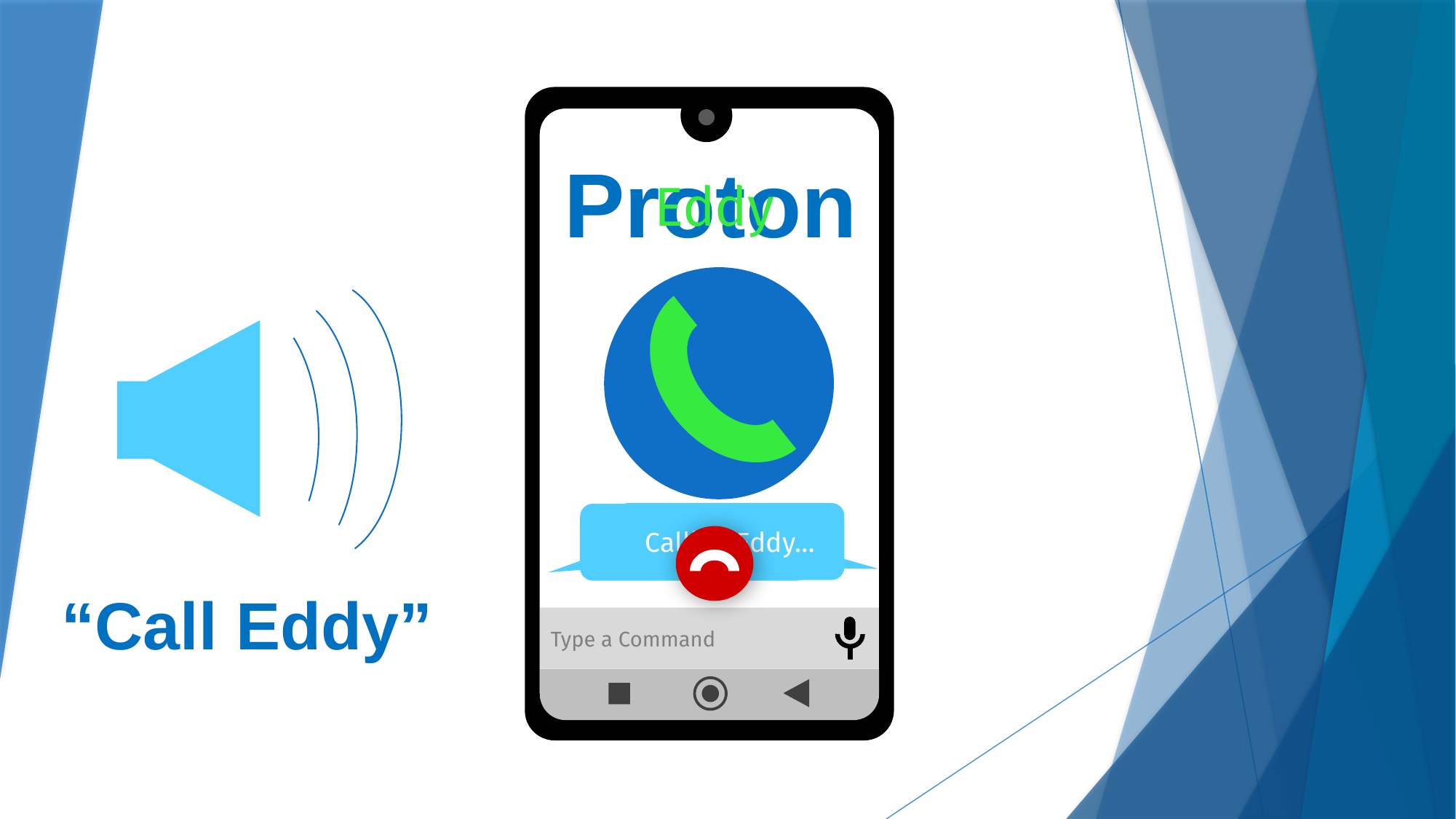

Proton
Eddy

Calling Eddy…
Call Eddy

“Call Eddy”
Type a Command